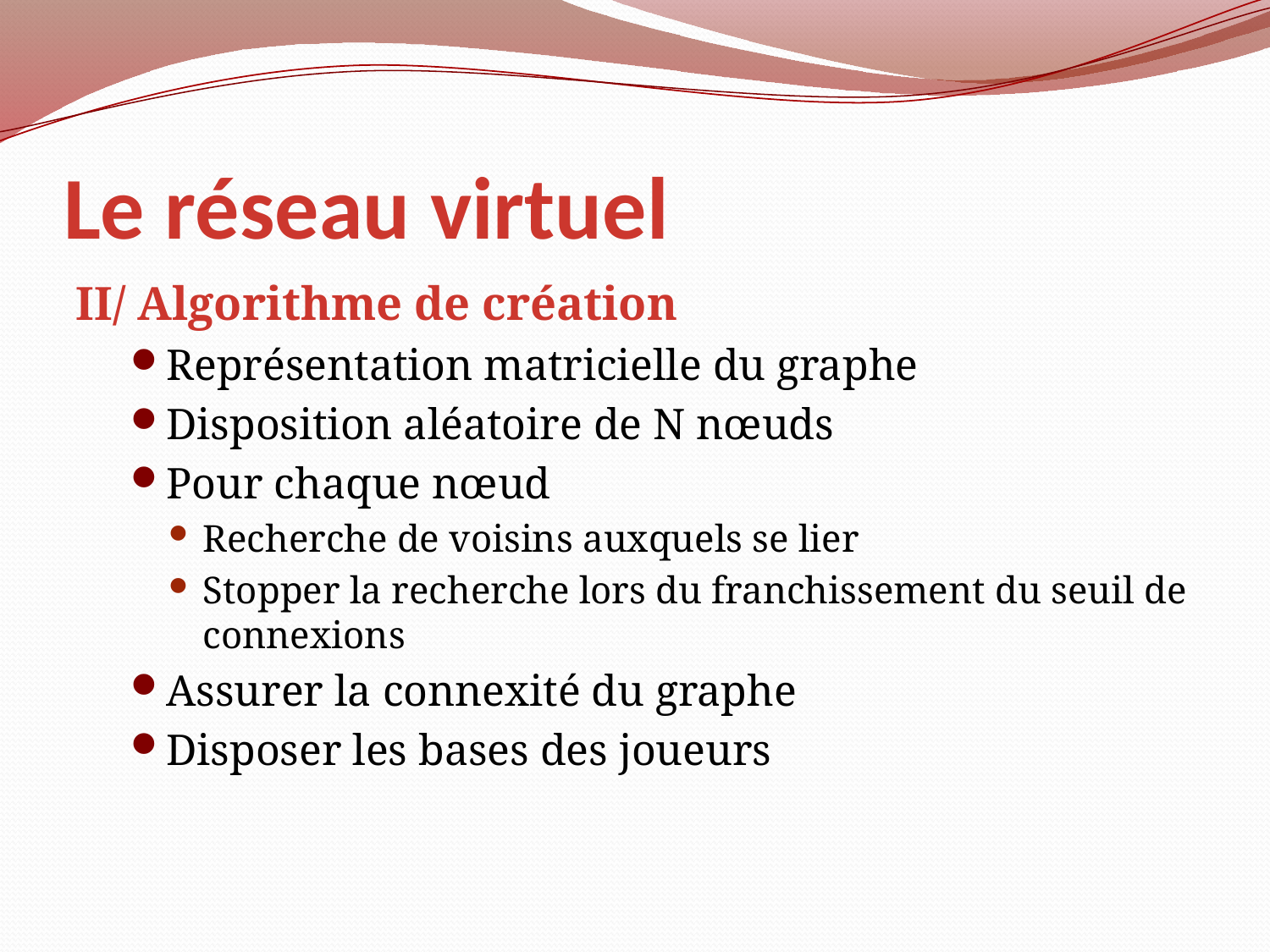

# Le réseau virtuel
II/ Algorithme de création
Représentation matricielle du graphe
Disposition aléatoire de N nœuds
Pour chaque nœud
Recherche de voisins auxquels se lier
Stopper la recherche lors du franchissement du seuil de connexions
Assurer la connexité du graphe
Disposer les bases des joueurs